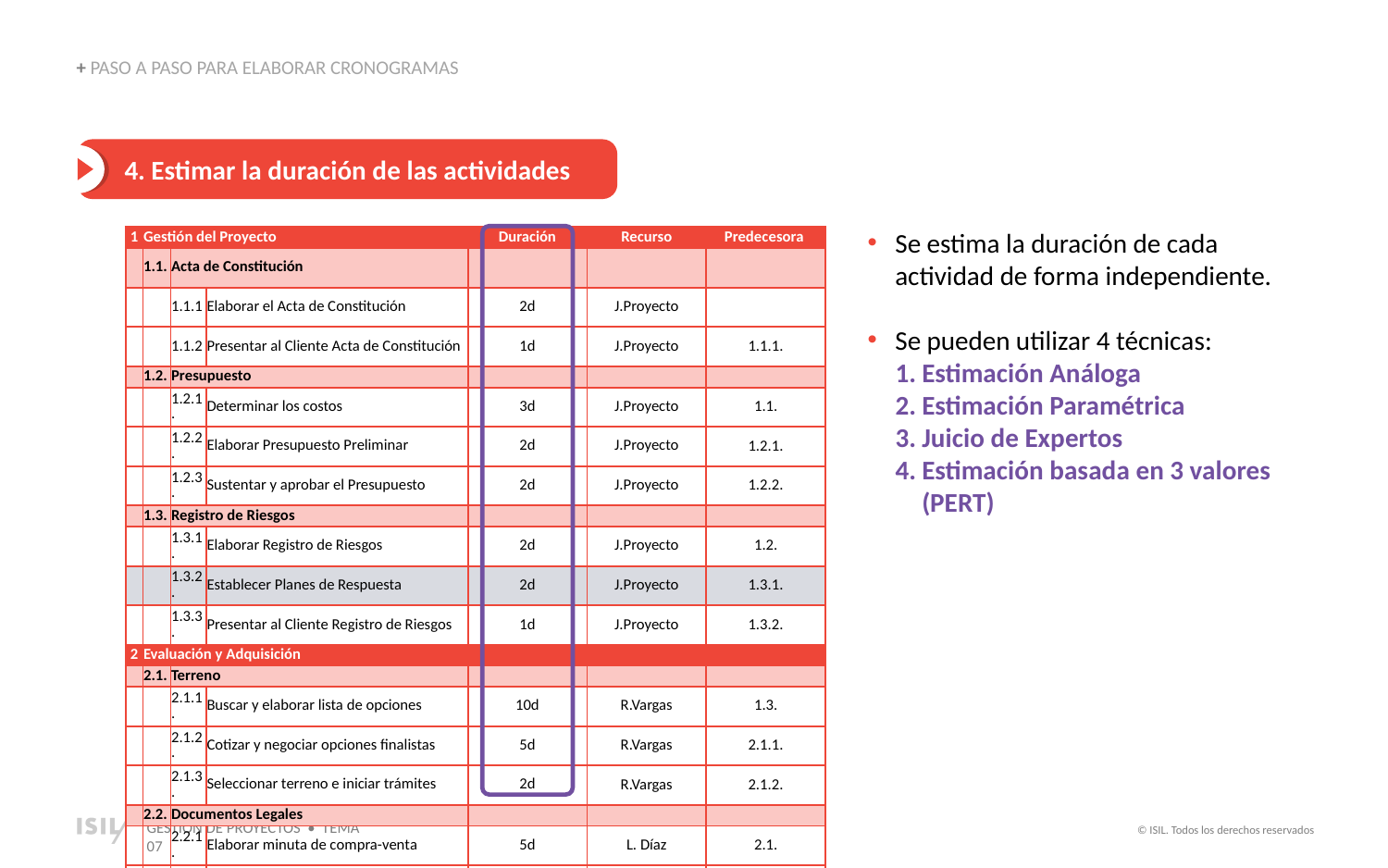

+ PASO A PASO PARA ELABORAR CRONOGRAMAS
4. Estimar la duración de las actividades

Se estima la duración de cada actividad de forma independiente.

Se pueden utilizar 4 técnicas:
Estimación Análoga
Estimación Paramétrica
Juicio de Expertos
Estimación basada en 3 valores (PERT)
| 1 | Gestión del Proyecto |  |  | Duración | Recurso | Predecesora |
| --- | --- | --- | --- | --- | --- | --- |
|  | 1.1. | Acta de Constitución |  |  |  |  |
|  |  | 1.1.1 | Elaborar el Acta de Constitución | 2d | J.Proyecto |  |
|  |  | 1.1.2 | Presentar al Cliente Acta de Constitución | 1d | J.Proyecto | 1.1.1. |
|  | 1.2. | Presupuesto |  |  |  |  |
|  |  | 1.2.1. | Determinar los costos | 3d | J.Proyecto | 1.1. |
|  |  | 1.2.2. | Elaborar Presupuesto Preliminar | 2d | J.Proyecto | 1.2.1. |
|  |  | 1.2.3. | Sustentar y aprobar el Presupuesto | 2d | J.Proyecto | 1.2.2. |
|  | 1.3. | Registro de Riesgos |  |  |  |  |
|  |  | 1.3.1. | Elaborar Registro de Riesgos | 2d | J.Proyecto | 1.2. |
|  |  | 1.3.2. | Establecer Planes de Respuesta | 2d | J.Proyecto | 1.3.1. |
|  |  | 1.3.3. | Presentar al Cliente Registro de Riesgos | 1d | J.Proyecto | 1.3.2. |
| 2 | Evaluación y Adquisición |  |  |  |  |  |
|  | 2.1. | Terreno |  |  |  |  |
|  |  | 2.1.1. | Buscar y elaborar lista de opciones | 10d | R.Vargas | 1.3. |
|  |  | 2.1.2. | Cotizar y negociar opciones finalistas | 5d | R.Vargas | 2.1.1. |
|  |  | 2.1.3. | Seleccionar terreno e iniciar trámites | 2d | R.Vargas | 2.1.2. |
|  | 2.2. | Documentos Legales |  |  |  |  |
|  |  | 2.2.1. | Elaborar minuta de compra-venta | 5d | L. Díaz | 2.1. |
|  |  | 2.2.2. | Inscribir terreno en Registros Públicos | 12d | L. Díaz | 2.2.1. |
|  |  | 2.2.3. | Firmar documentos | 3d | L. Díaz | 2.2.2. |
|  |  | 2.2.4. | Obtener licencia de funcionamiento | 5d | L. Díaz | 2.2.3. |
| 3 | Diseño |  |  |  |  |  |
|  | 3.1. | Maqueta |  |  |  |  |
|  |  | 3.1.1. | Obtener especificaciones de tienda | 2d | J. Pérez | 2.2. |
|  |  | 3.1.2. | Elaborar maqueta (draft) | 5d | J. Pérez | 3.1.1. |
|  |  | 3.1.3. | Revisar, ajustar y aprobar maqueta | 1d | J. Pérez | 3.1.2. |